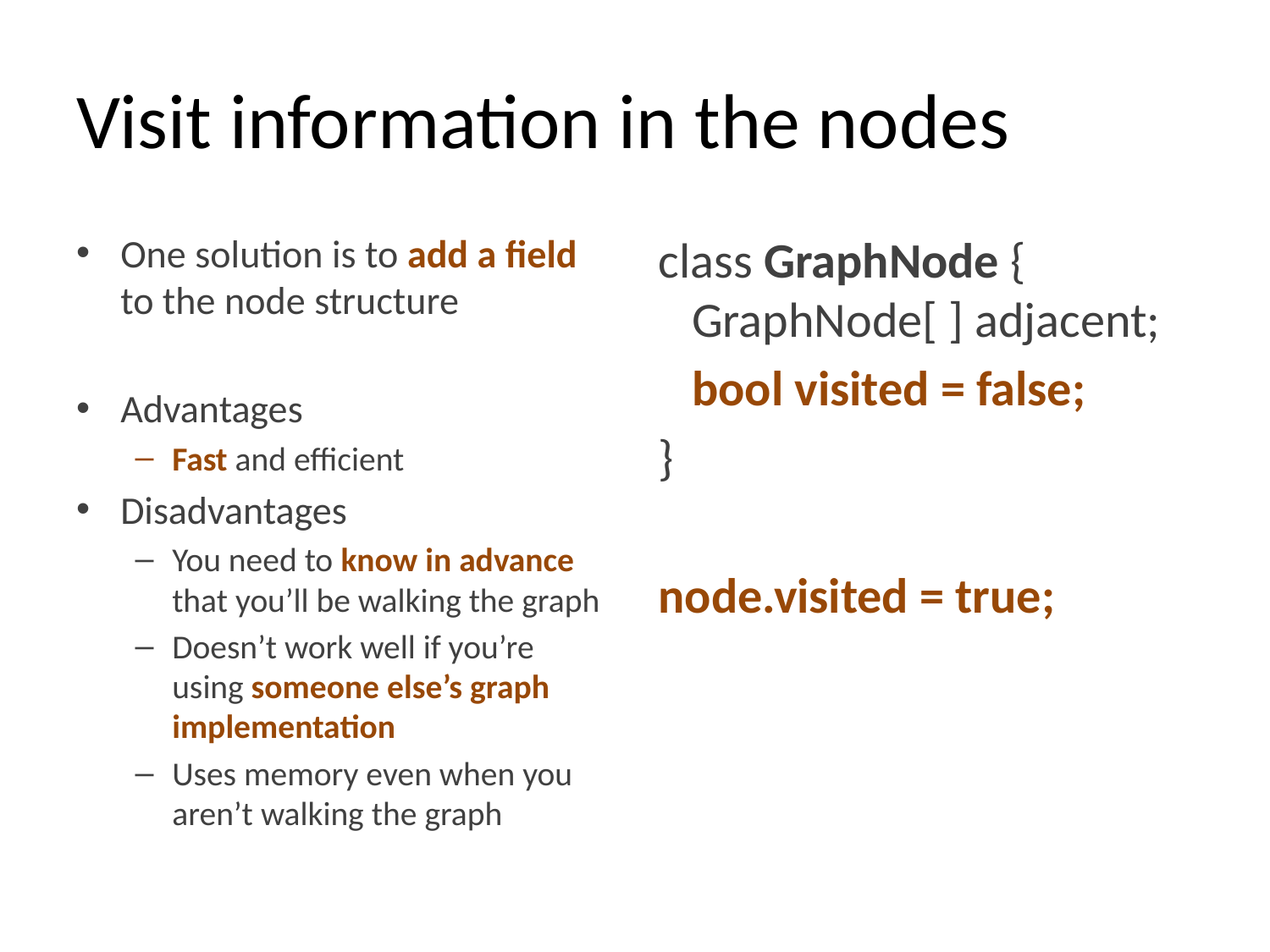

# Visit information in the nodes
One solution is to add a field to the node structure

Advantages
Fast and efficient
Disadvantages
You need to know in advance that you’ll be walking the graph
Doesn’t work well if you’re using someone else’s graph implementation
Uses memory even when you aren’t walking the graph
class GraphNode {
   GraphNode[ ] adjacent;
   bool visited = false;
}

node.visited = true;